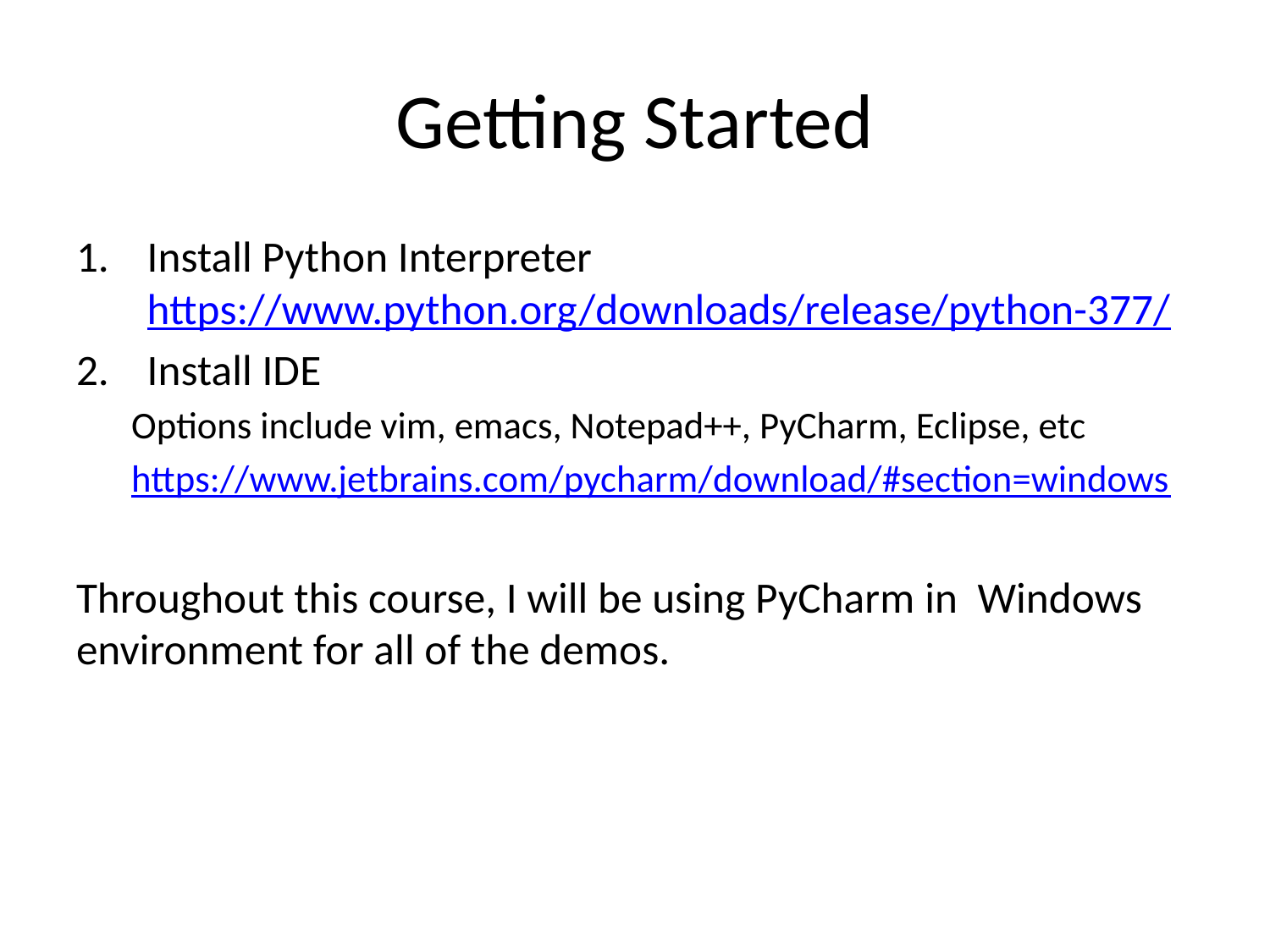

# Getting Started
Install Python Interpreter https://www.python.org/downloads/release/python-377/
Install IDE
Options include vim, emacs, Notepad++, PyCharm, Eclipse, etc
https://www.jetbrains.com/pycharm/download/#section=windows

Throughout this course, I will be using PyCharm in  Windows environment for all of the demos.